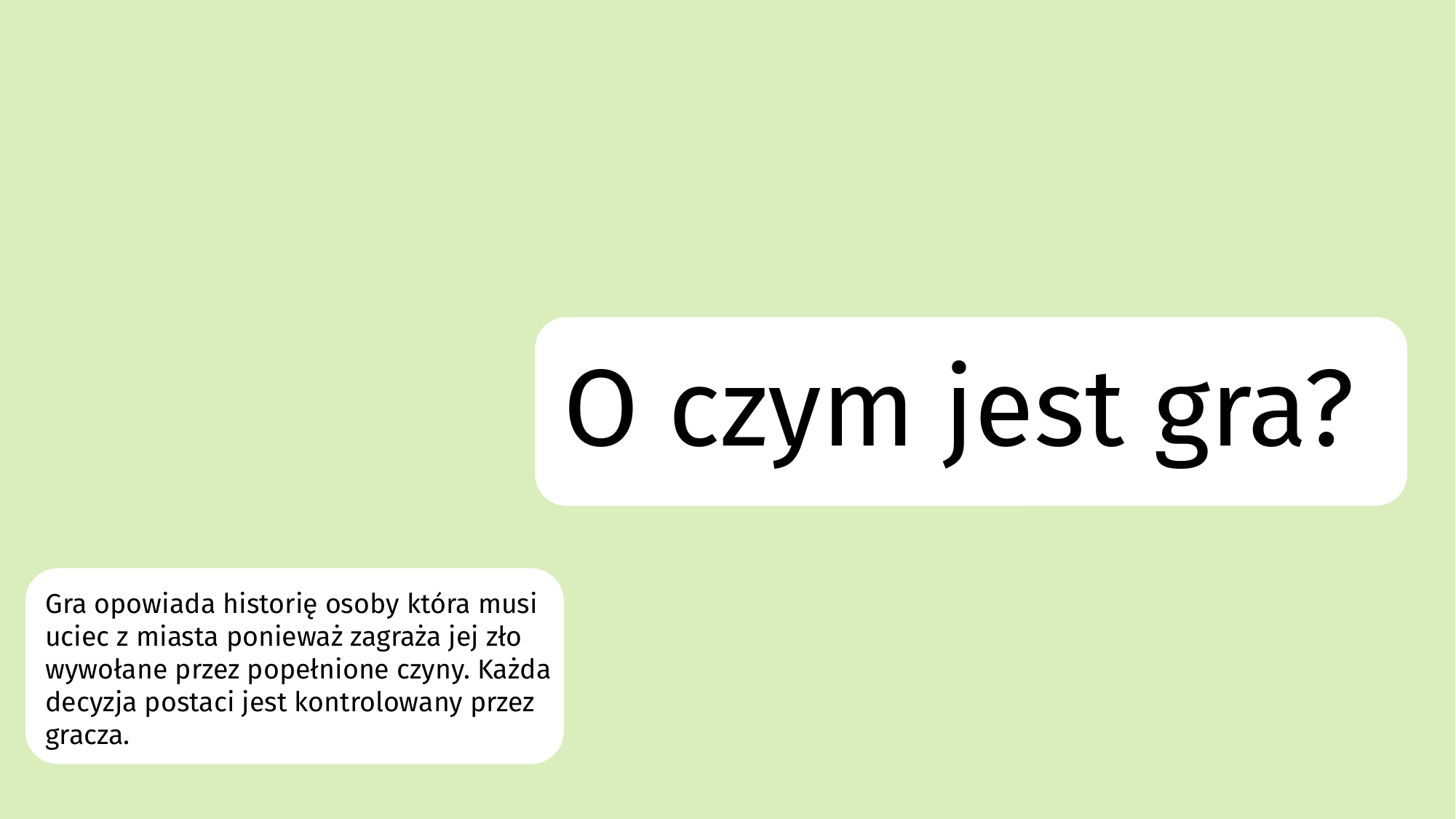

O czym jest gra?

Gra opowiada historię osoby która musi uciec z miasta ponieważ zagraża jej zło wywołane przez popełnione czyny. Każda decyzja postaci jest kontrolowany przez gracza.